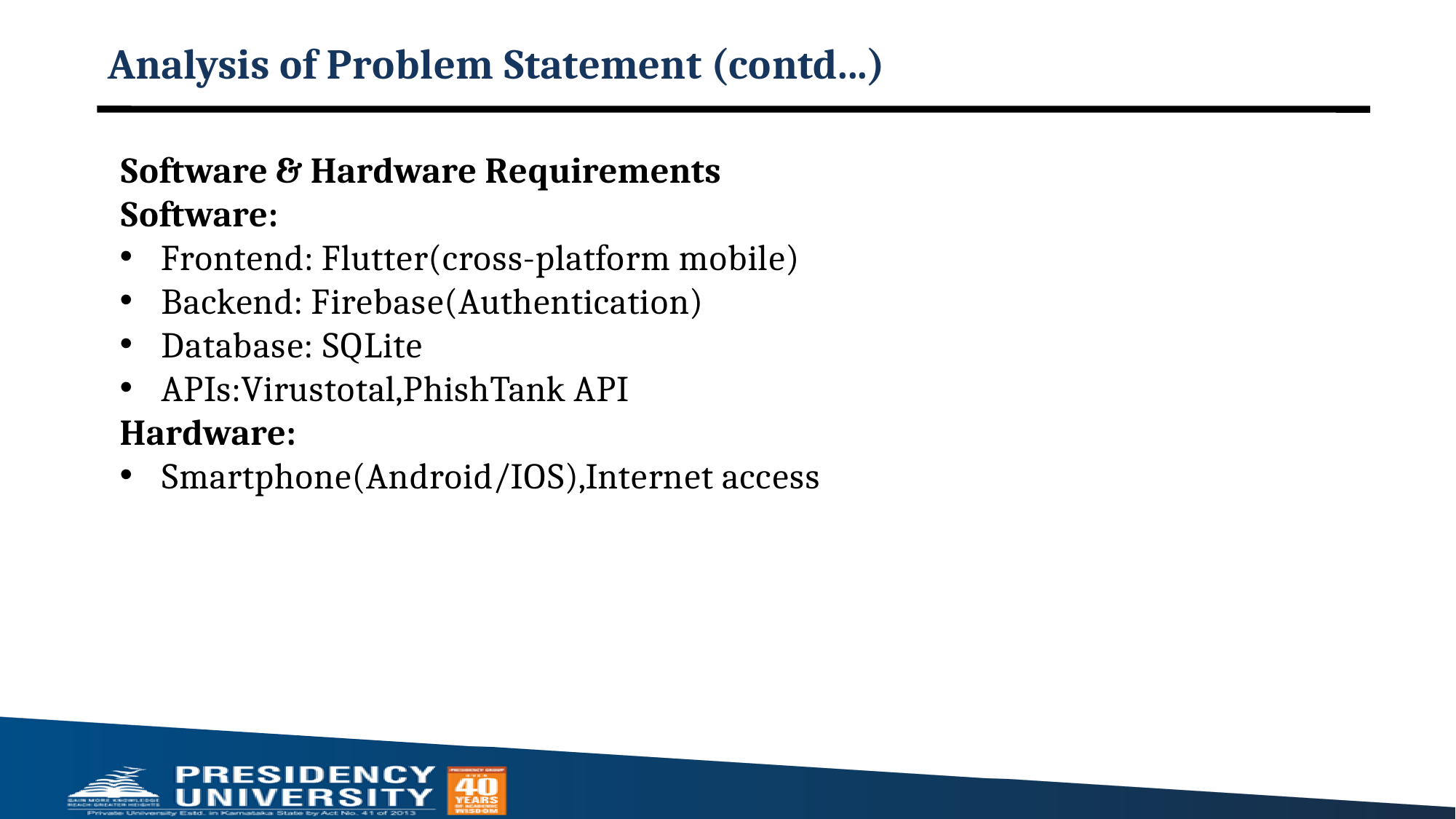

Analysis of Problem Statement (contd...)
Software & Hardware Requirements
Software:
Frontend: Flutter(cross-platform mobile)
Backend: Firebase(Authentication)
Database: SQLite
APIs:Virustotal,PhishTank API
Hardware:
Smartphone(Android/IOS),Internet access